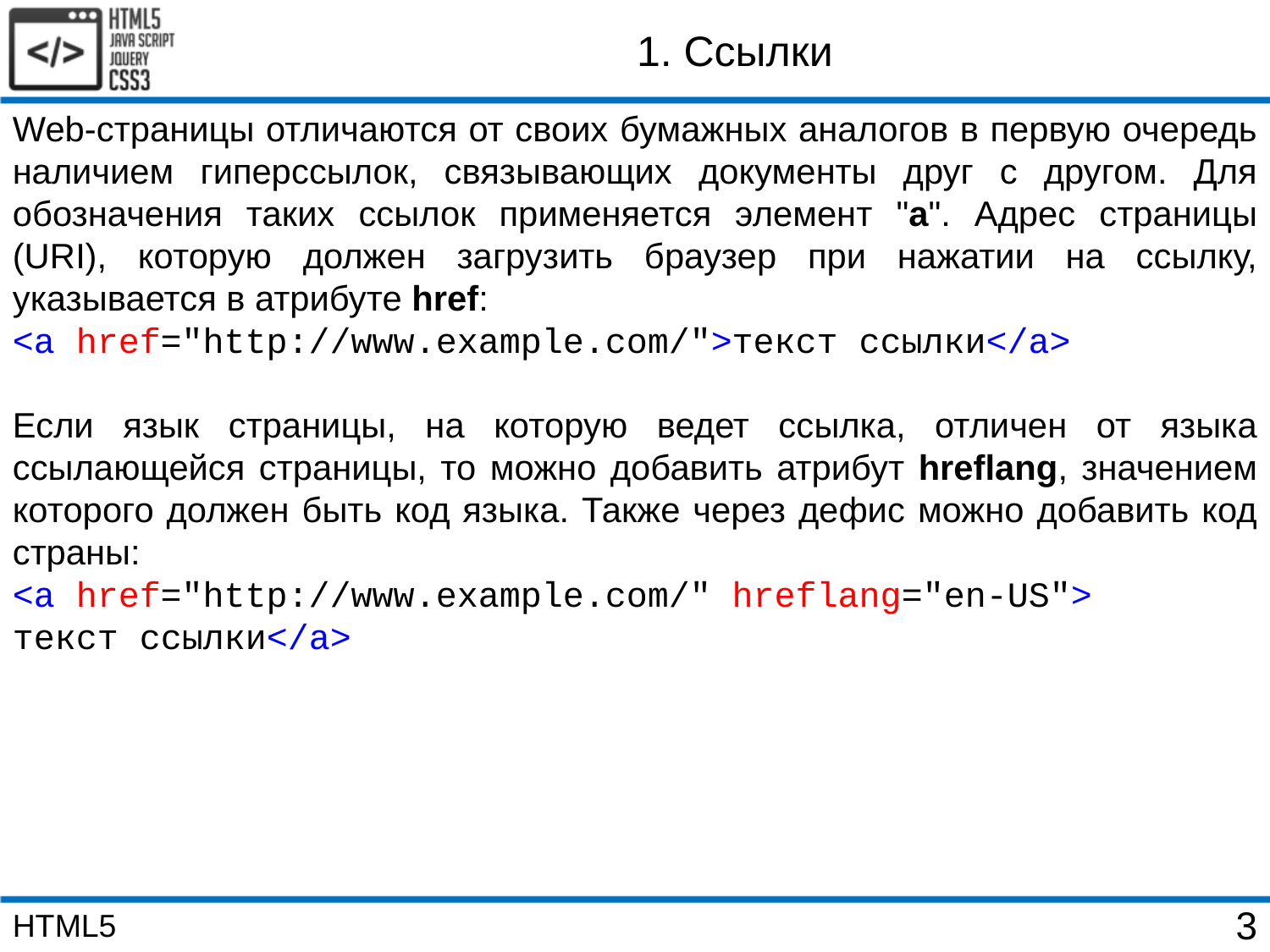

1. Ссылки
Web-страницы отличаются от своих бумажных аналогов в первую очередь наличием гиперссылок, связывающих документы друг с другом. Для обозначения таких ссылок применяется элемент "a". Адрес страницы (URI), которую должен загрузить браузер при нажатии на ссылку, указывается в атрибуте href:
<a href="http://www.example.com/">текст ссылки</a>

Если язык страницы, на которую ведет ссылка, отличен от языка ссылающейся страницы, то можно добавить атрибут hreflang, значением которого должен быть код языка. Также через дефис можно добавить код страны:
<a href="http://www.example.com/" hreflang="en-US">
текст ссылки</a>
HTML5
3